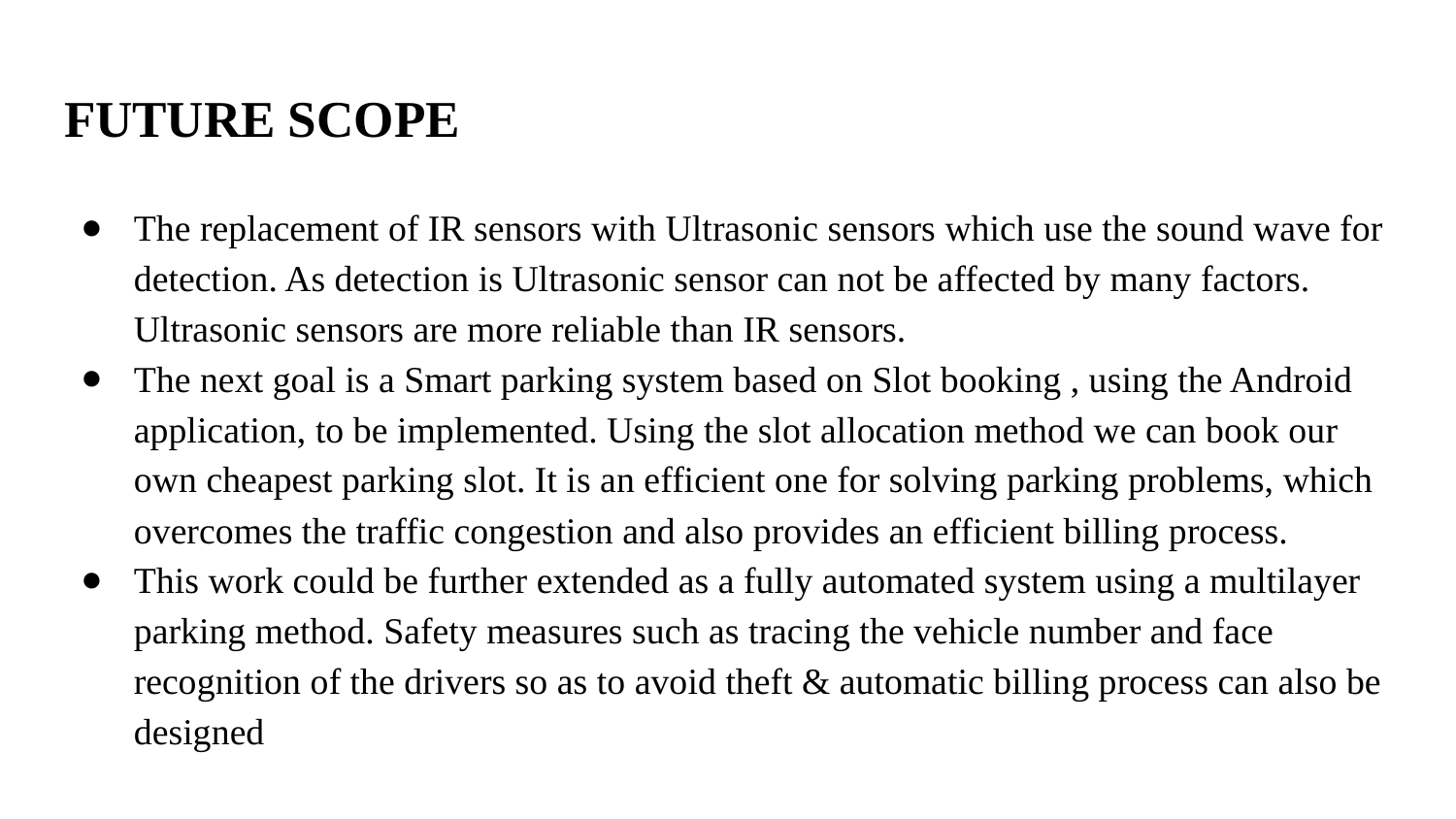

# FUTURE SCOPE
The replacement of IR sensors with Ultrasonic sensors which use the sound wave for detection. As detection is Ultrasonic sensor can not be affected by many factors. Ultrasonic sensors are more reliable than IR sensors.
The next goal is a Smart parking system based on Slot booking , using the Android application, to be implemented. Using the slot allocation method we can book our own cheapest parking slot. It is an efficient one for solving parking problems, which overcomes the traffic congestion and also provides an efficient billing process.
This work could be further extended as a fully automated system using a multilayer parking method. Safety measures such as tracing the vehicle number and face recognition of the drivers so as to avoid theft & automatic billing process can also be designed